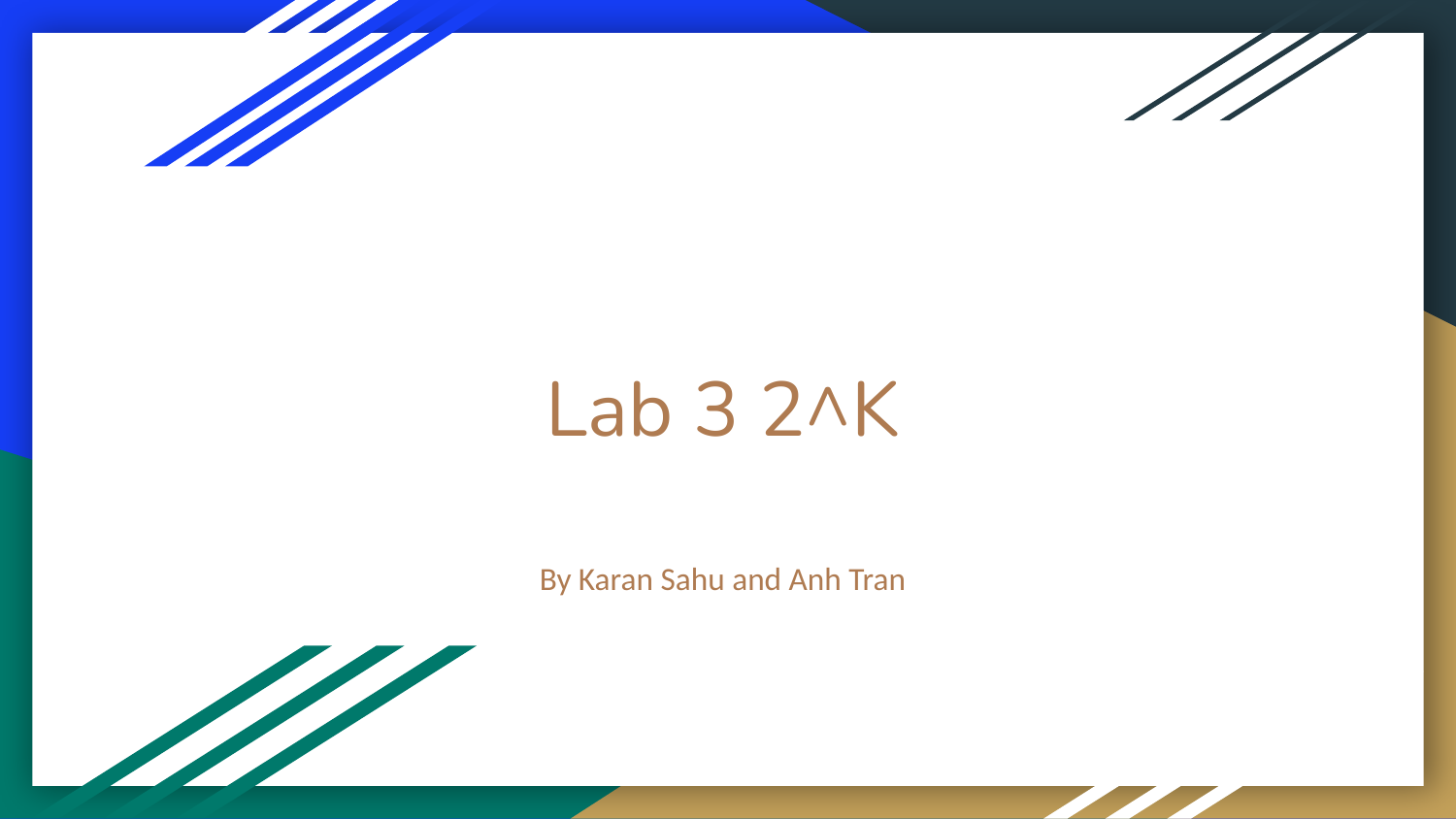

# Lab 3 2^K
By Karan Sahu and Anh Tran